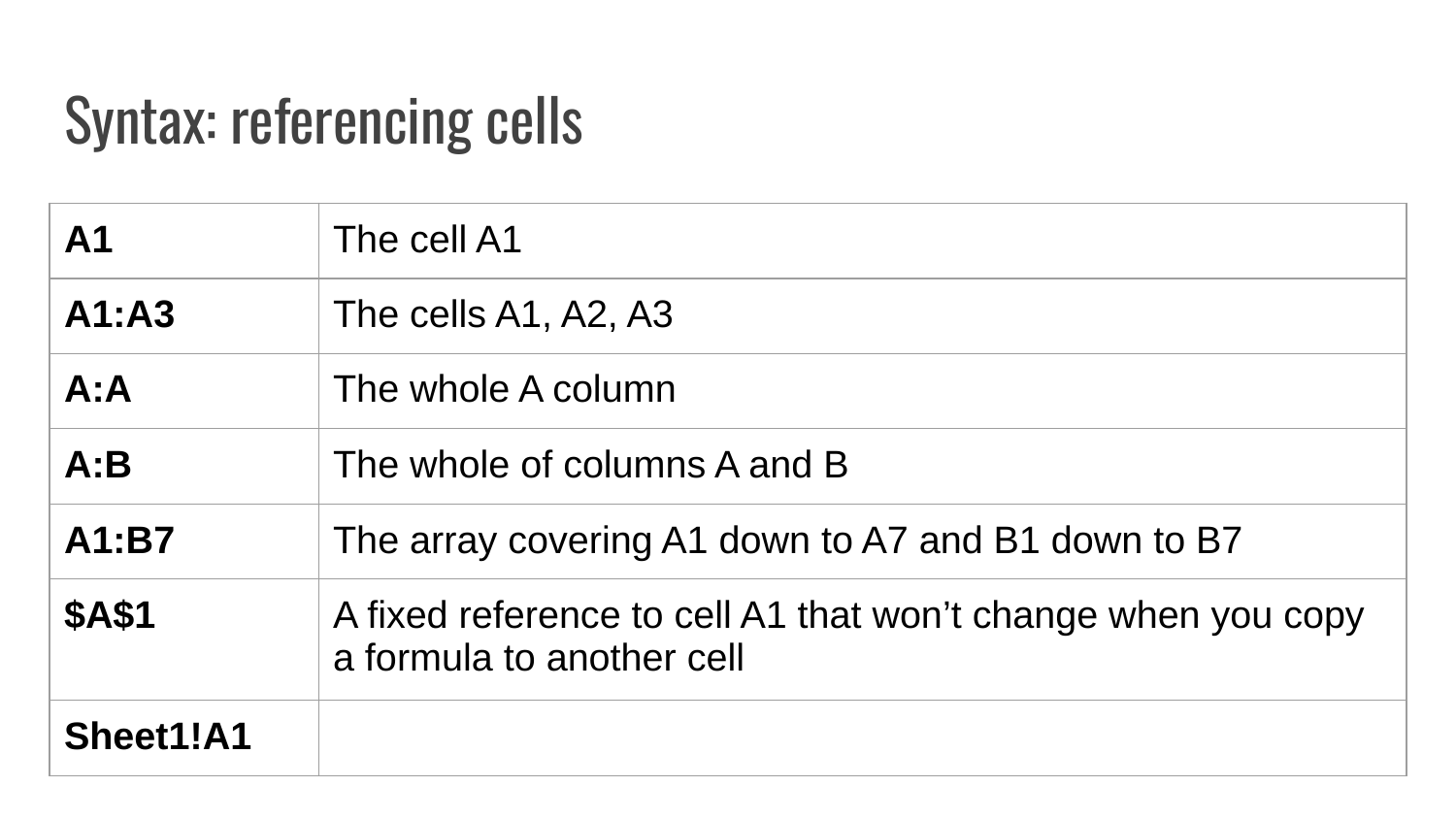

# Syntax: referencing cells
| A1 | The cell A1 |
| --- | --- |
| A1:A3 | The cells A1, A2, A3 |
| A:A | The whole A column |
| A:B | The whole of columns A and B |
| A1:B7 | The array covering A1 down to A7 and B1 down to B7 |
| $A$1 | A fixed reference to cell A1 that won’t change when you copy a formula to another cell |
| Sheet1!A1 |  |